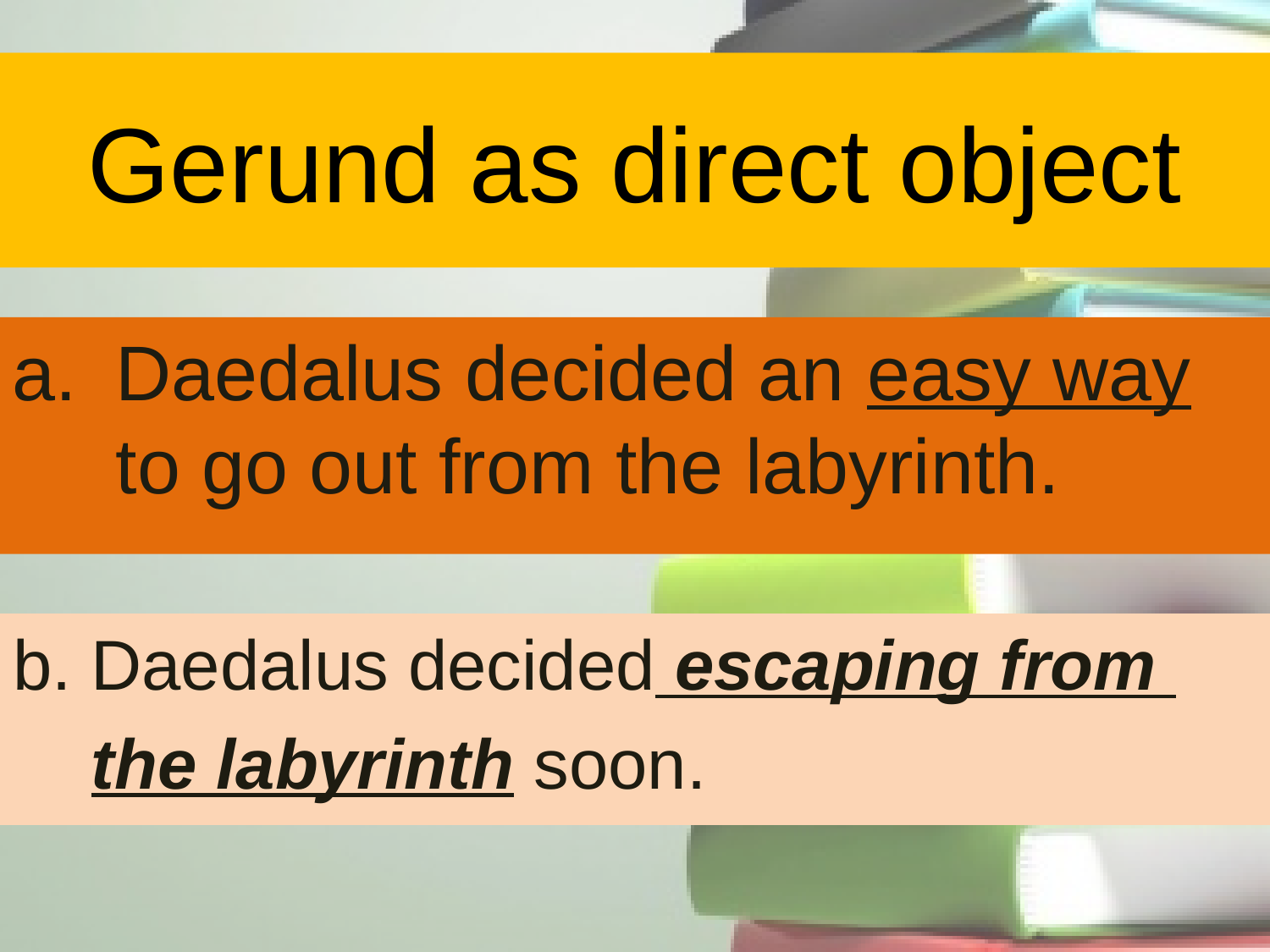

# Gerund as direct object
Daedalus decided an easy way to go out from the labyrinth.

b. Daedalus decided escaping from
    the labyrinth soon.